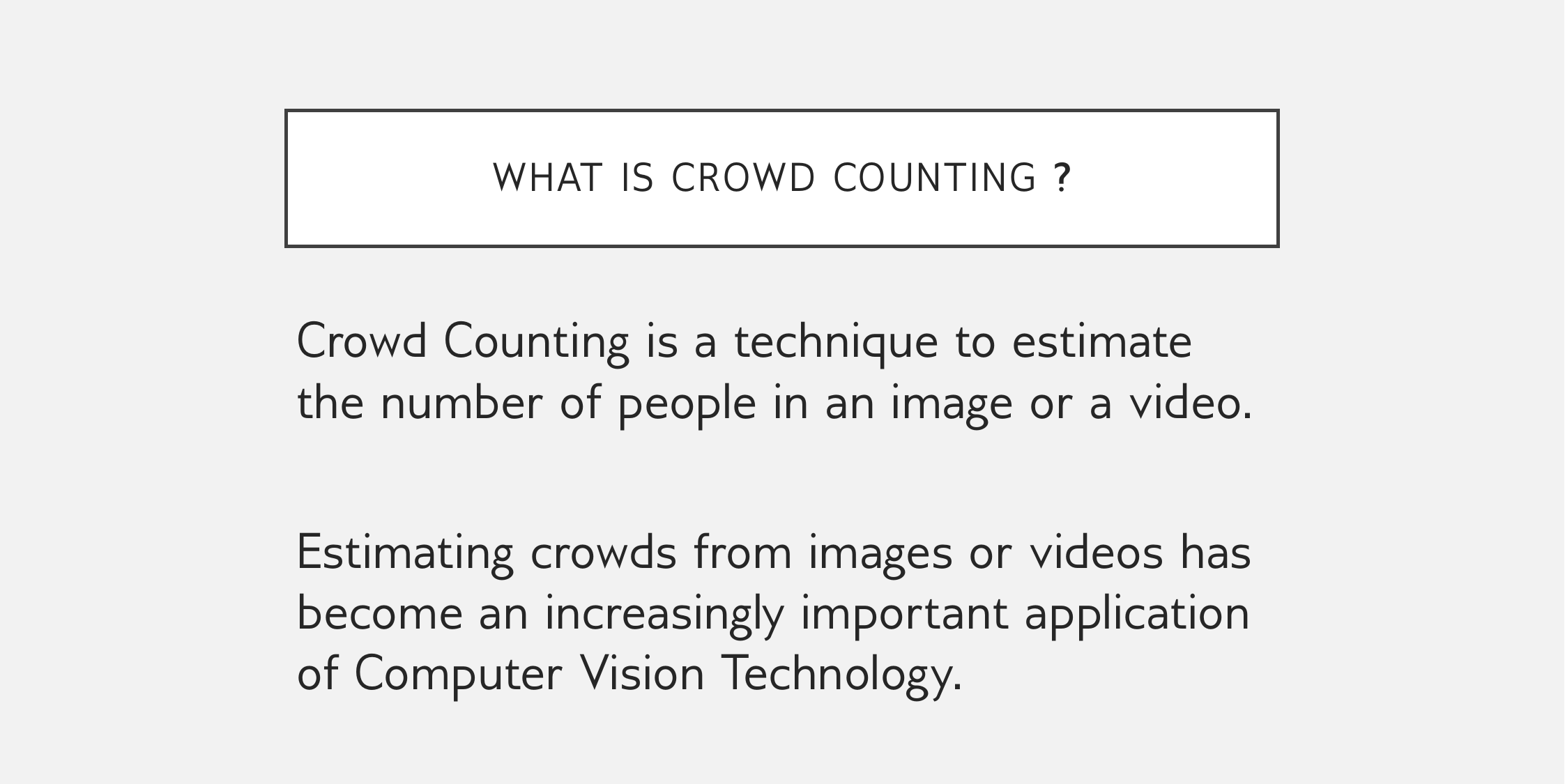

# What is crowd counting ?
Crowd Counting is a technique to estimate the number of people in an image or a video.

Estimating crowds from images or videos has become an increasingly important application of Computer Vision Technology.